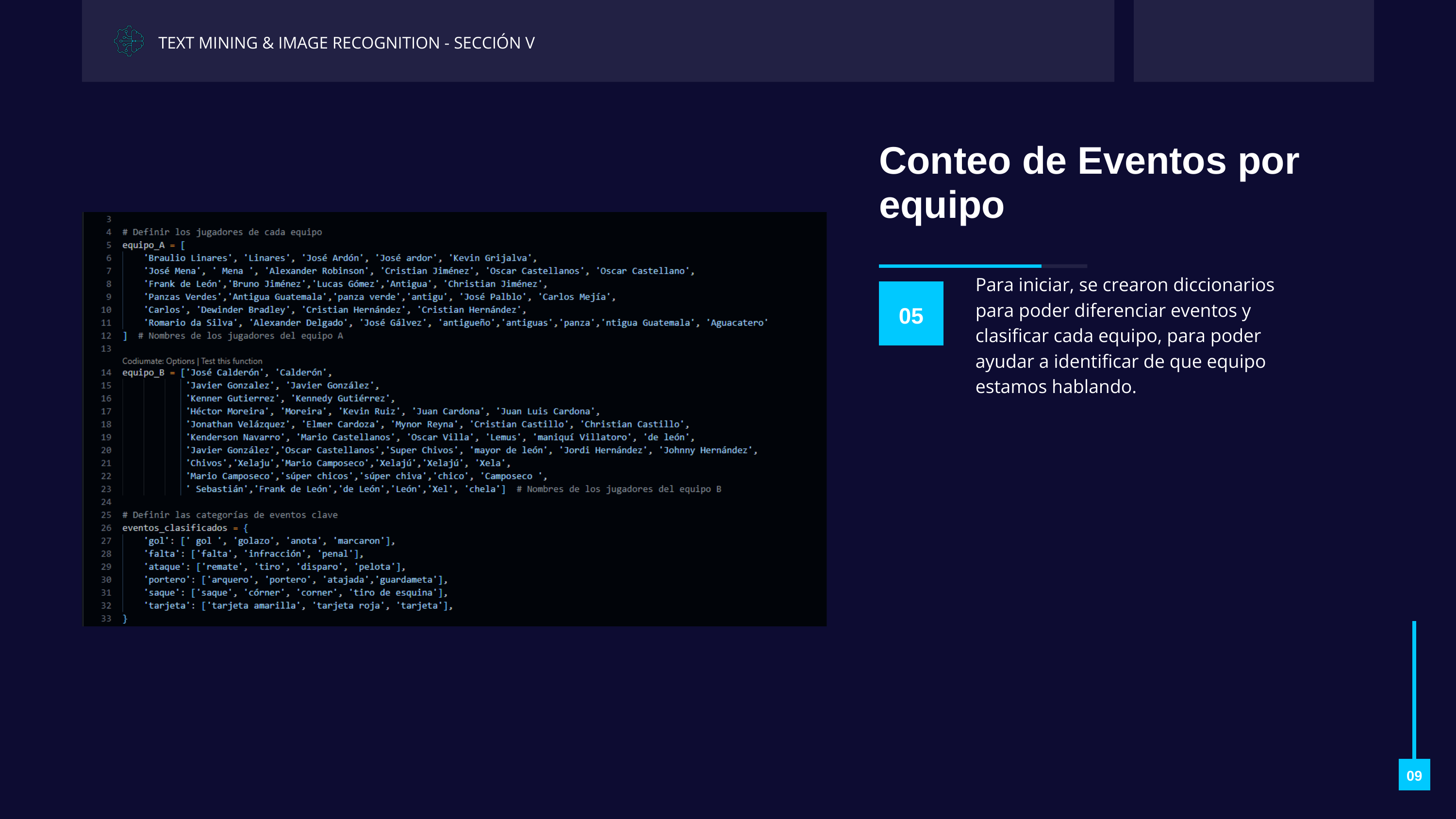

TEXT MINING & IMAGE RECOGNITION - SECCIÓN V
Conteo de Eventos por equipo

Para iniciar, se crearon diccionarios para poder diferenciar eventos y clasificar cada equipo, para poder ayudar a identificar de que equipo estamos hablando.

05

09